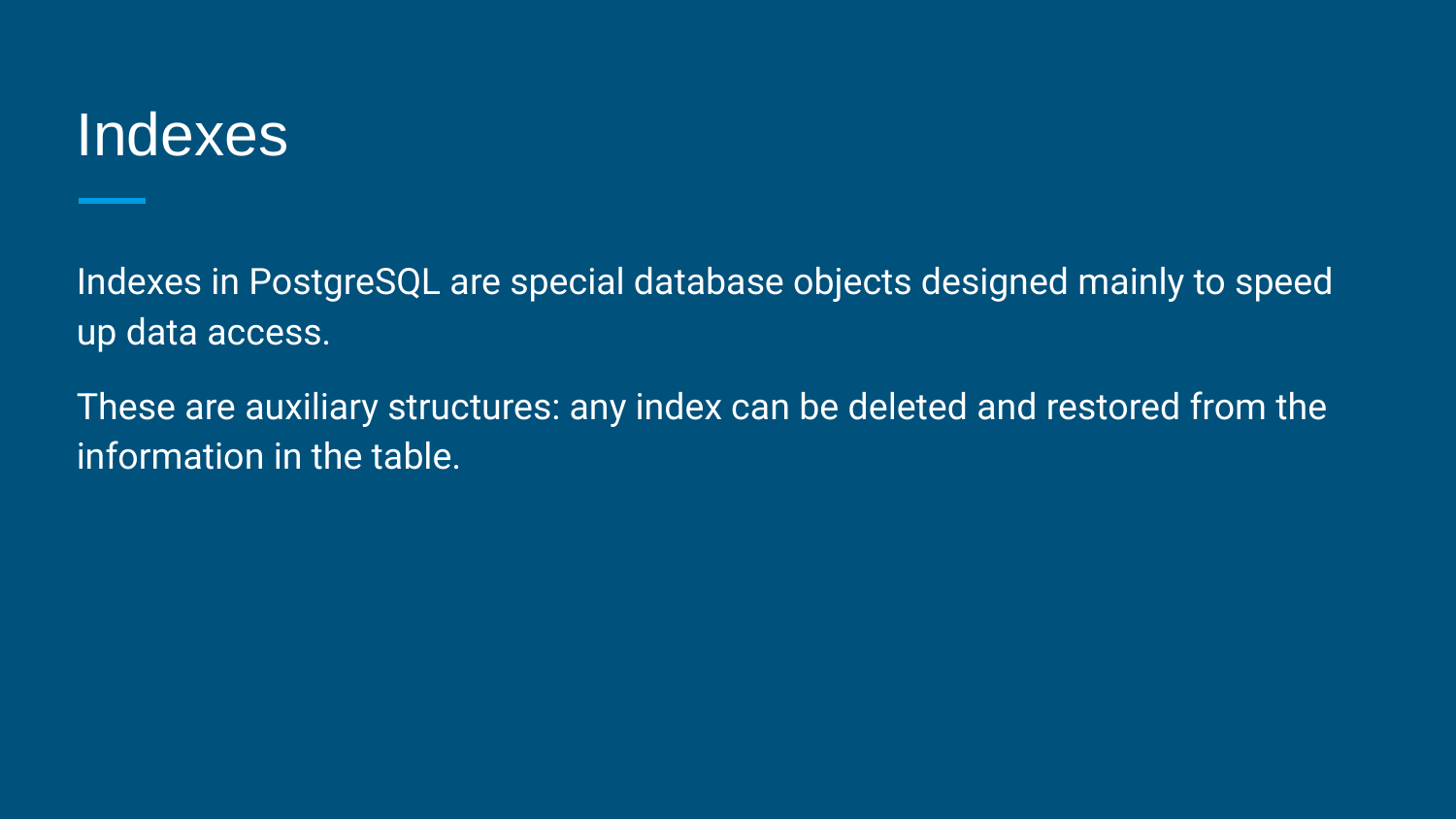

# Indexes
Indexes in PostgreSQL are special database objects designed mainly to speed up data access.
These are auxiliary structures: any index can be deleted and restored from the information in the table.